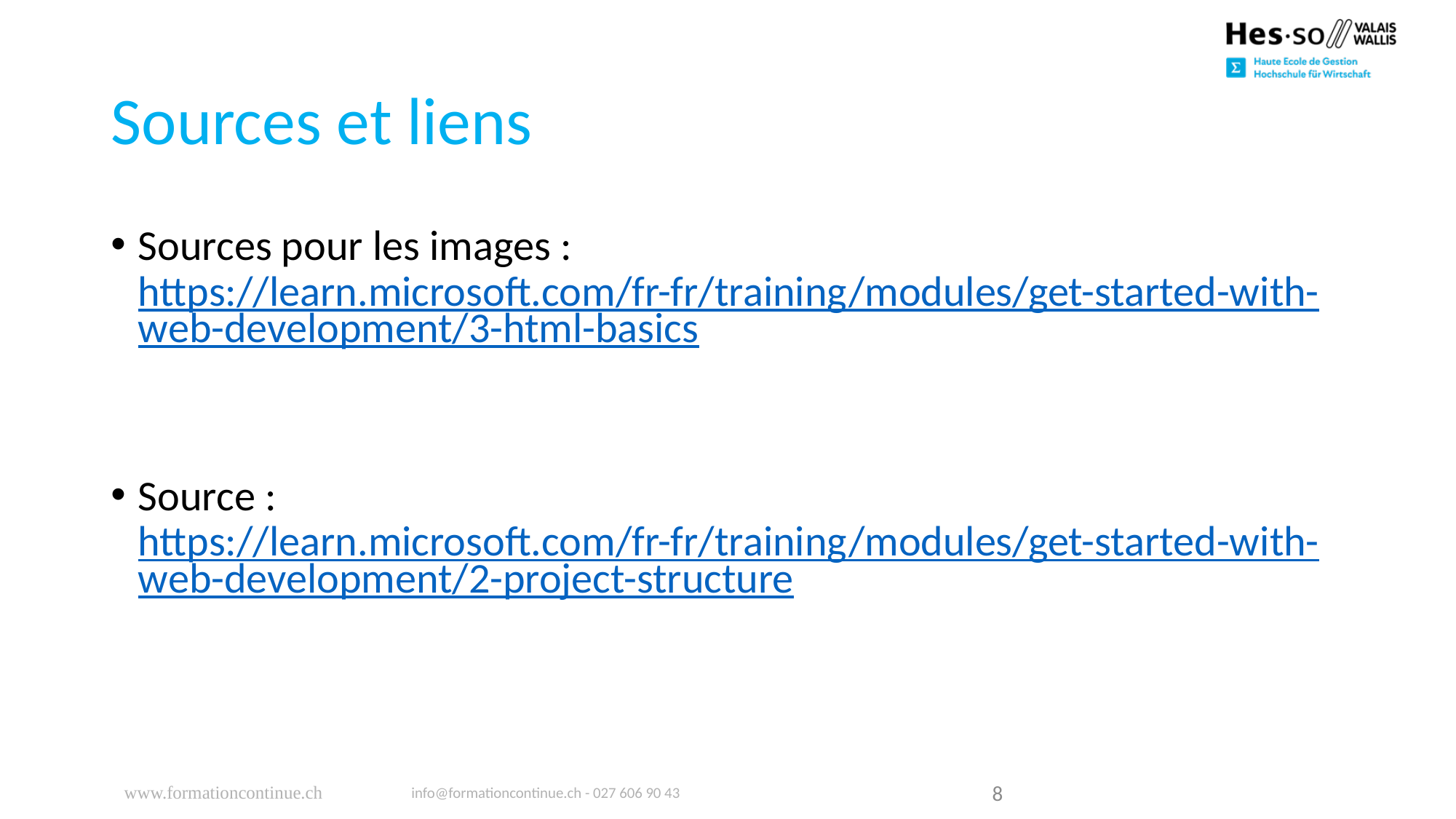

# Sources et liens
Sources pour les images : https://learn.microsoft.com/fr-fr/training/modules/get-started-with-web-development/3-html-basics

Source : https://learn.microsoft.com/fr-fr/training/modules/get-started-with-web-development/2-project-structure
www.formationcontinue.ch
info@formationcontinue.ch - 027 606 90 43
8